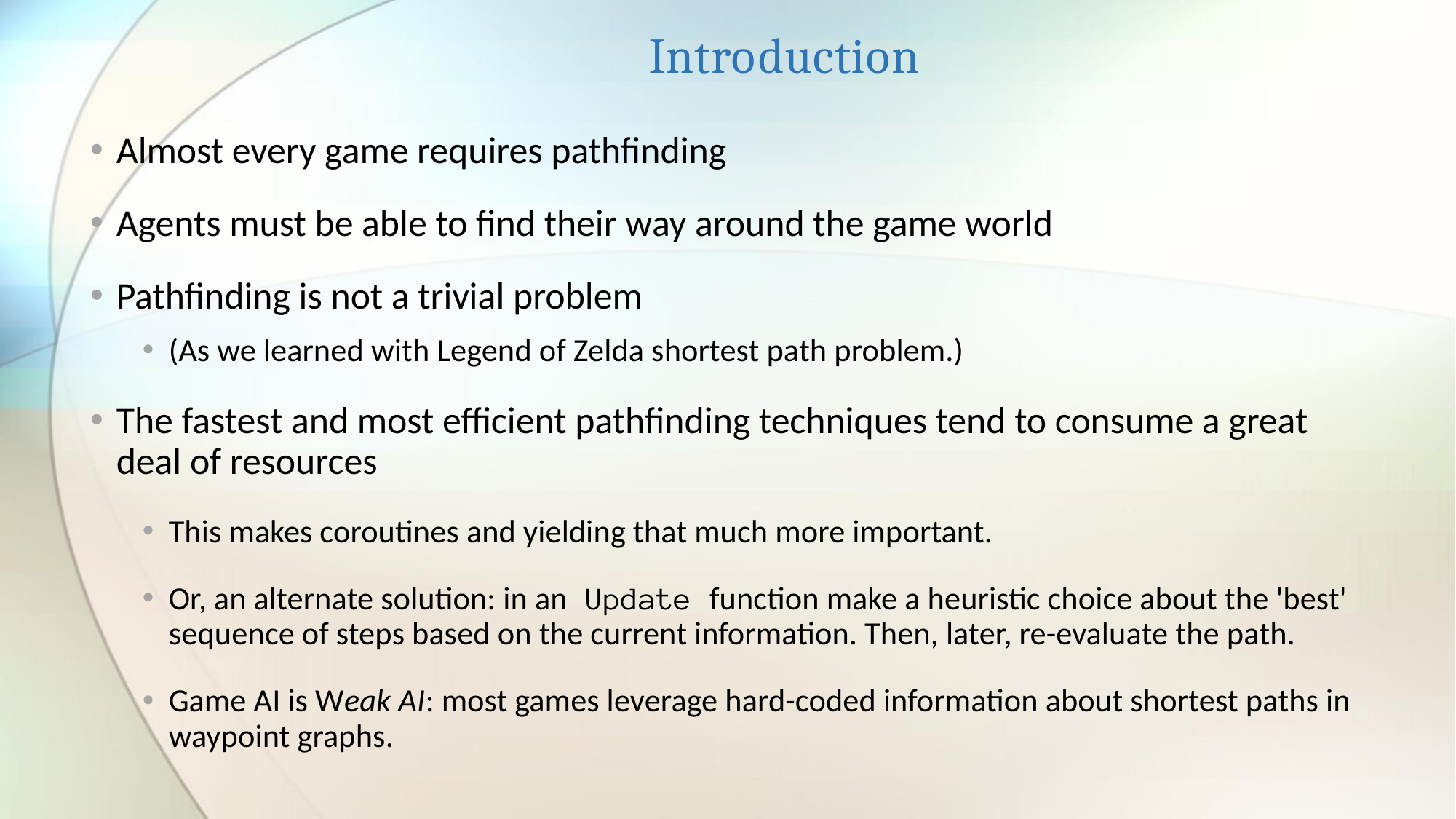

# Introduction
Almost every game requires pathfinding
Agents must be able to find their way around the game world
Pathfinding is not a trivial problem
(As we learned with Legend of Zelda shortest path problem.)
The fastest and most efficient pathfinding techniques tend to consume a great deal of resources
This makes coroutines and yielding that much more important.
Or, an alternate solution: in an Update function make a heuristic choice about the 'best' sequence of steps based on the current information. Then, later, re-evaluate the path.
Game AI is Weak AI: most games leverage hard-coded information about shortest paths in waypoint graphs.